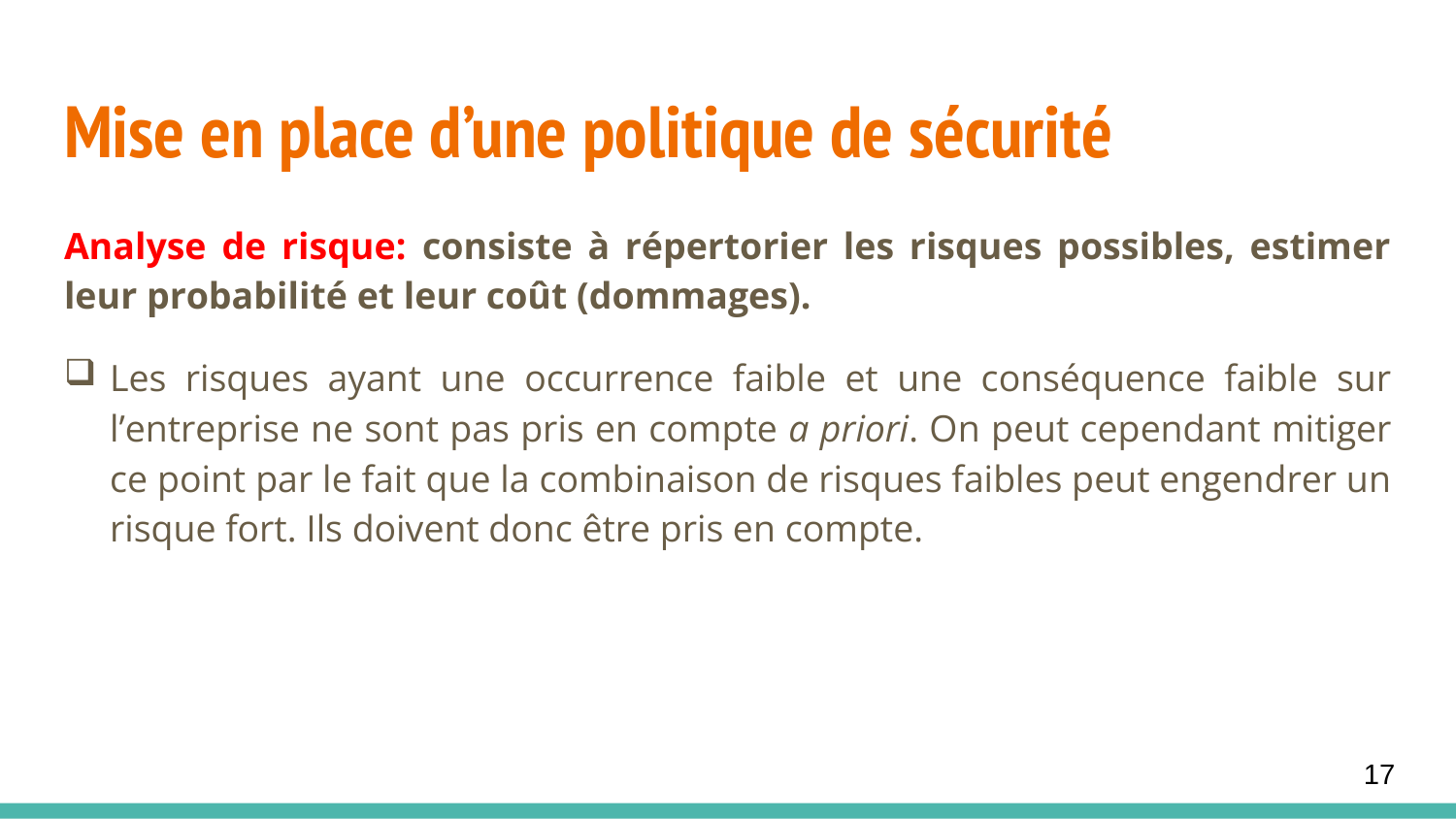

# Mise en place d’une politique de sécurité
Analyse de risque: consiste à répertorier les risques possibles, estimer leur probabilité et leur coût (dommages).
Les risques ayant une occurrence faible et une conséquence faible sur l’entreprise ne sont pas pris en compte a priori. On peut cependant mitiger ce point par le fait que la combinaison de risques faibles peut engendrer un risque fort. Ils doivent donc être pris en compte.

17